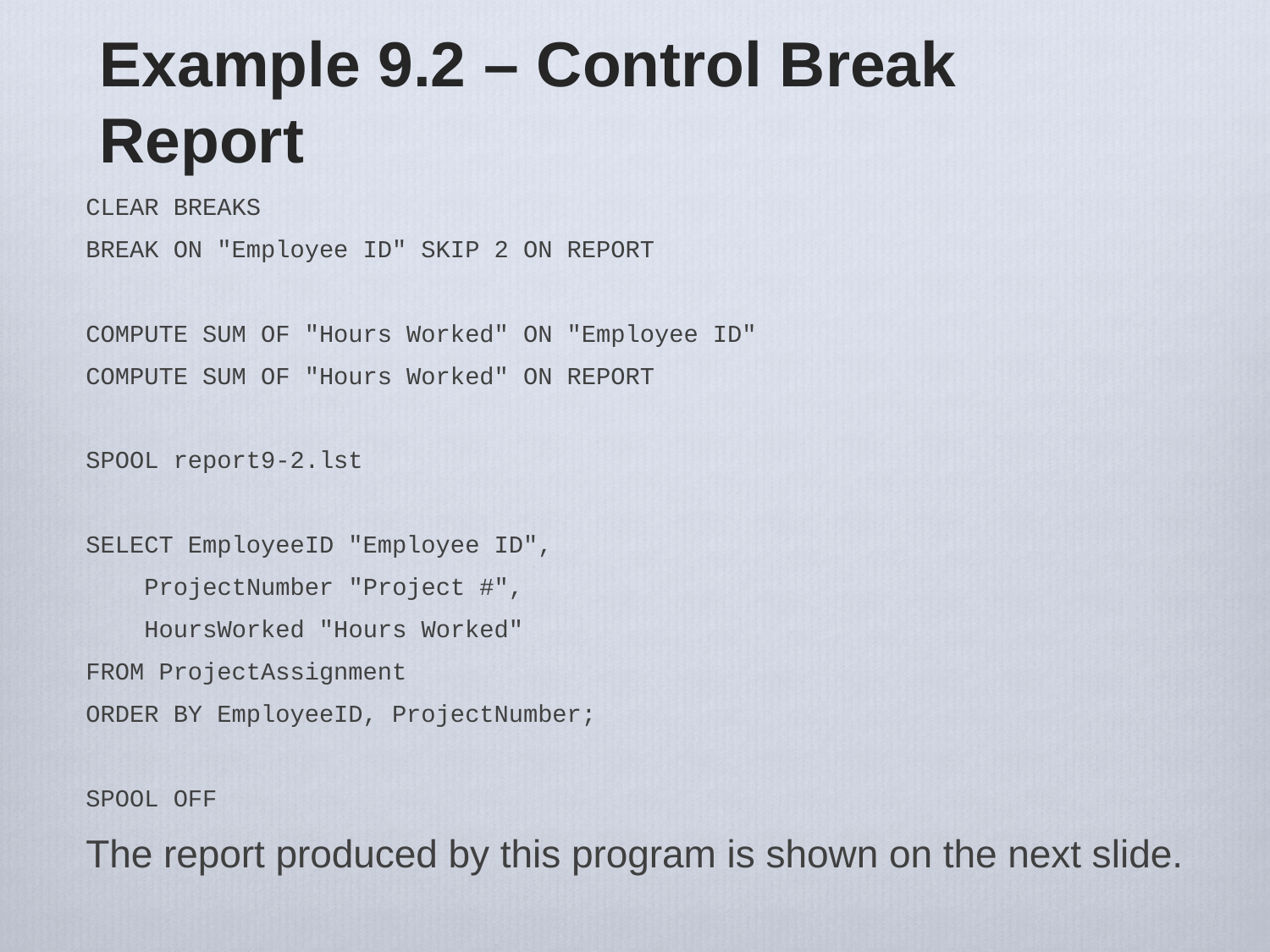

# Example 9.2 – Control Break Report
CLEAR BREAKS
BREAK ON "Employee ID" SKIP 2 ON REPORT

COMPUTE SUM OF "Hours Worked" ON "Employee ID"
COMPUTE SUM OF "Hours Worked" ON REPORT

SPOOL report9-2.lst

SELECT EmployeeID "Employee ID",
    ProjectNumber "Project #",
    HoursWorked "Hours Worked"
FROM ProjectAssignment
ORDER BY EmployeeID, ProjectNumber;

SPOOL OFF
The report produced by this program is shown on the next slide.